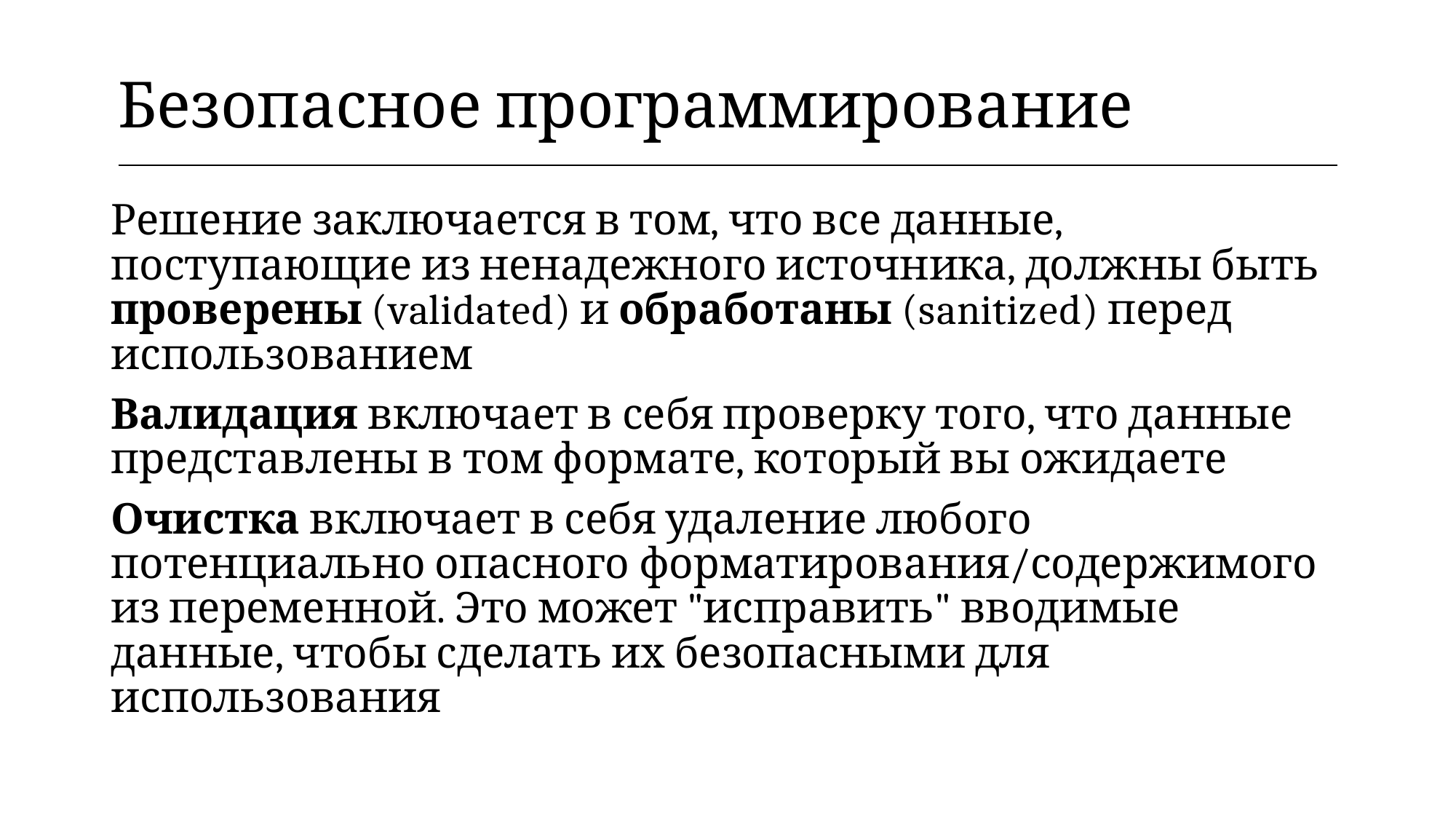

| Безопасное программирование |
| --- |
Решение заключается в том, что все данные, поступающие из ненадежного источника, должны быть проверены (validated) и обработаны (sanitized) перед использованием
Валидация включает в себя проверку того, что данные представлены в том формате, который вы ожидаете
Очистка включает в себя удаление любого потенциально опасного форматирования/содержимого из переменной. Это может "исправить" вводимые данные, чтобы сделать их безопасными для использования